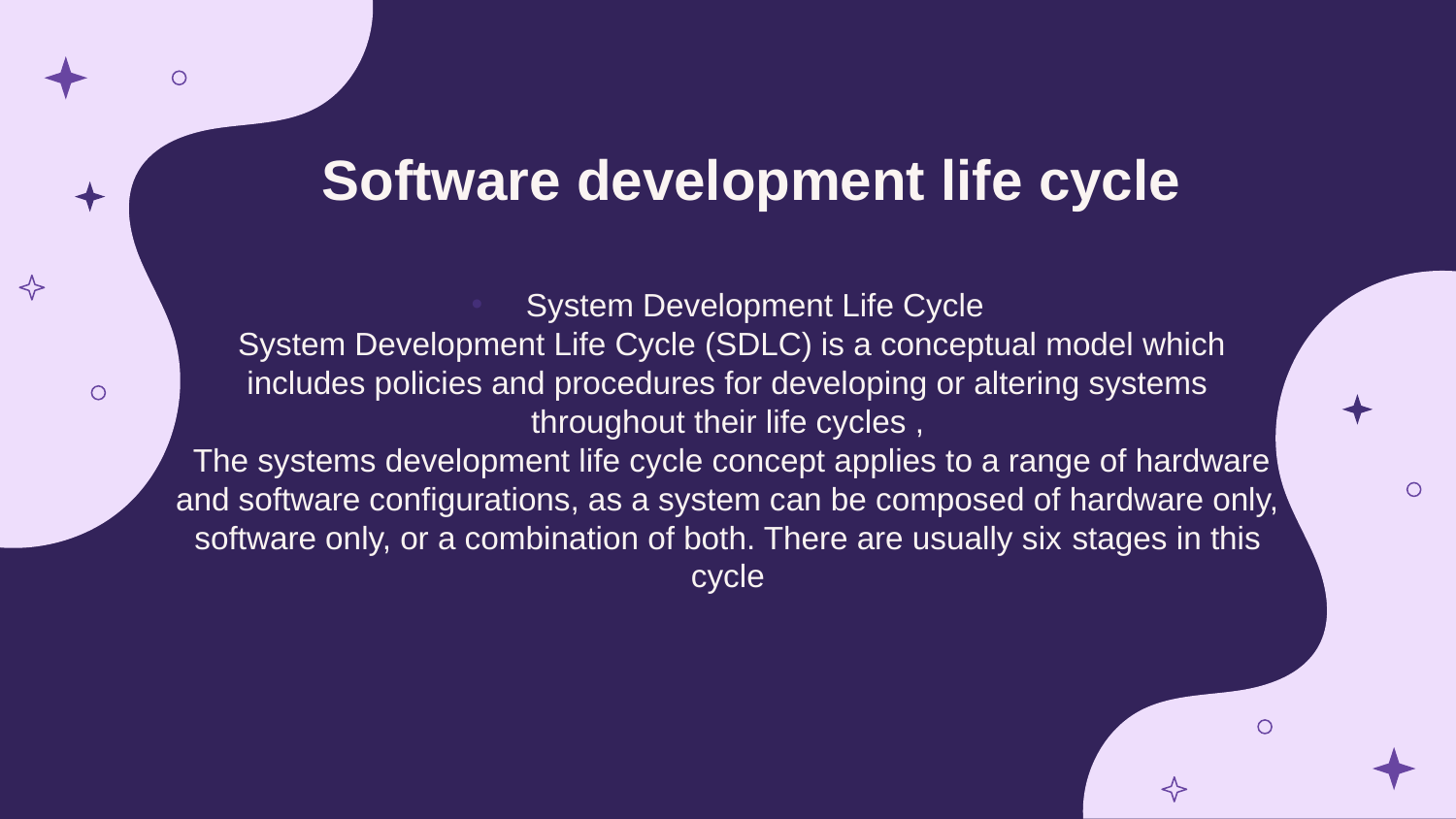

# Software development life cycle
 System Development Life Cycle
 System Development Life Cycle (SDLC) is a conceptual model which includes policies and procedures for developing or altering systems throughout their life cycles ,
 The systems development life cycle concept applies to a range of hardware and software configurations, as a system can be composed of hardware only, software only, or a combination of both. There are usually six stages in this cycle